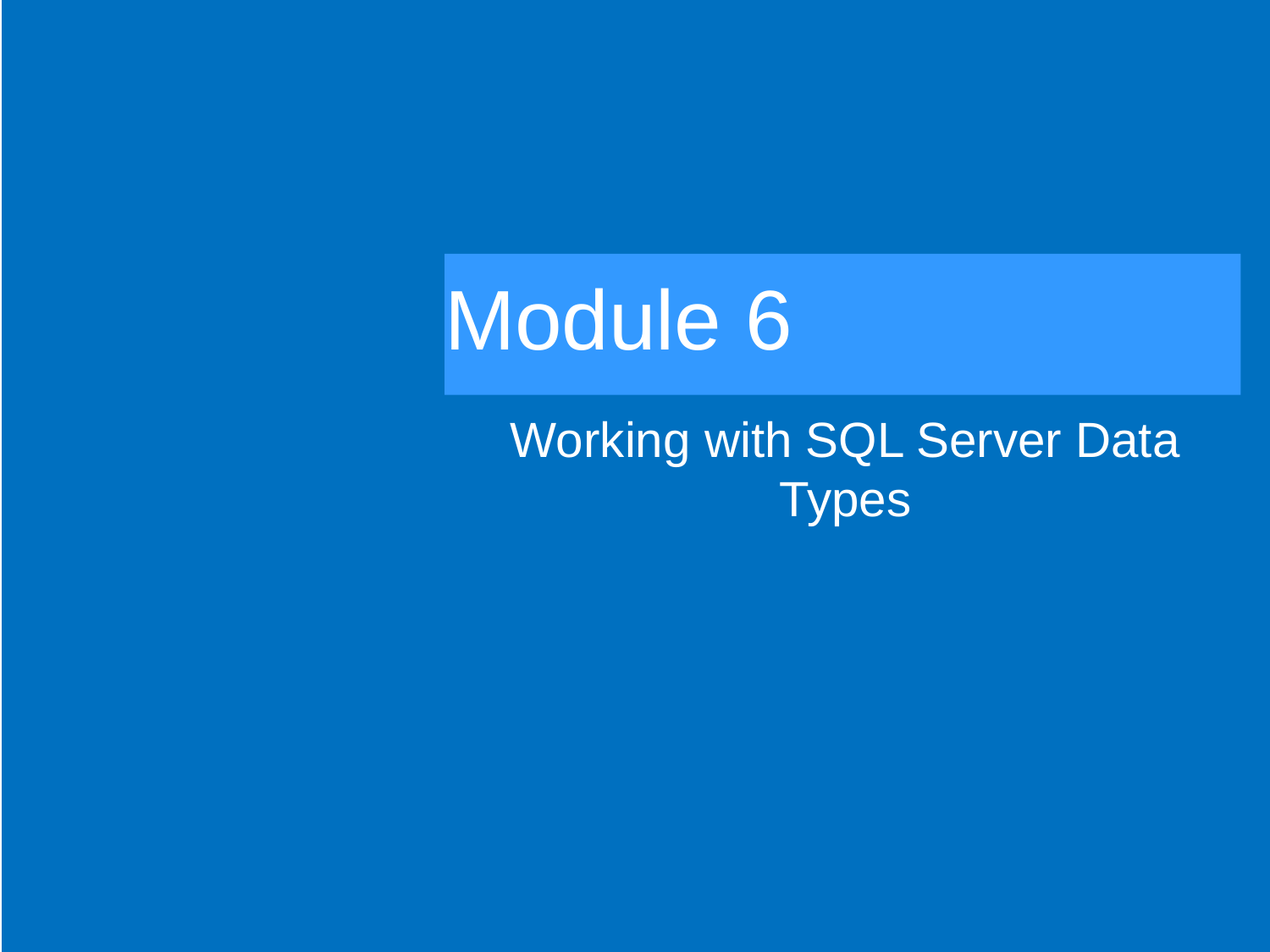

# Module 6
Working with SQL Server Data Types